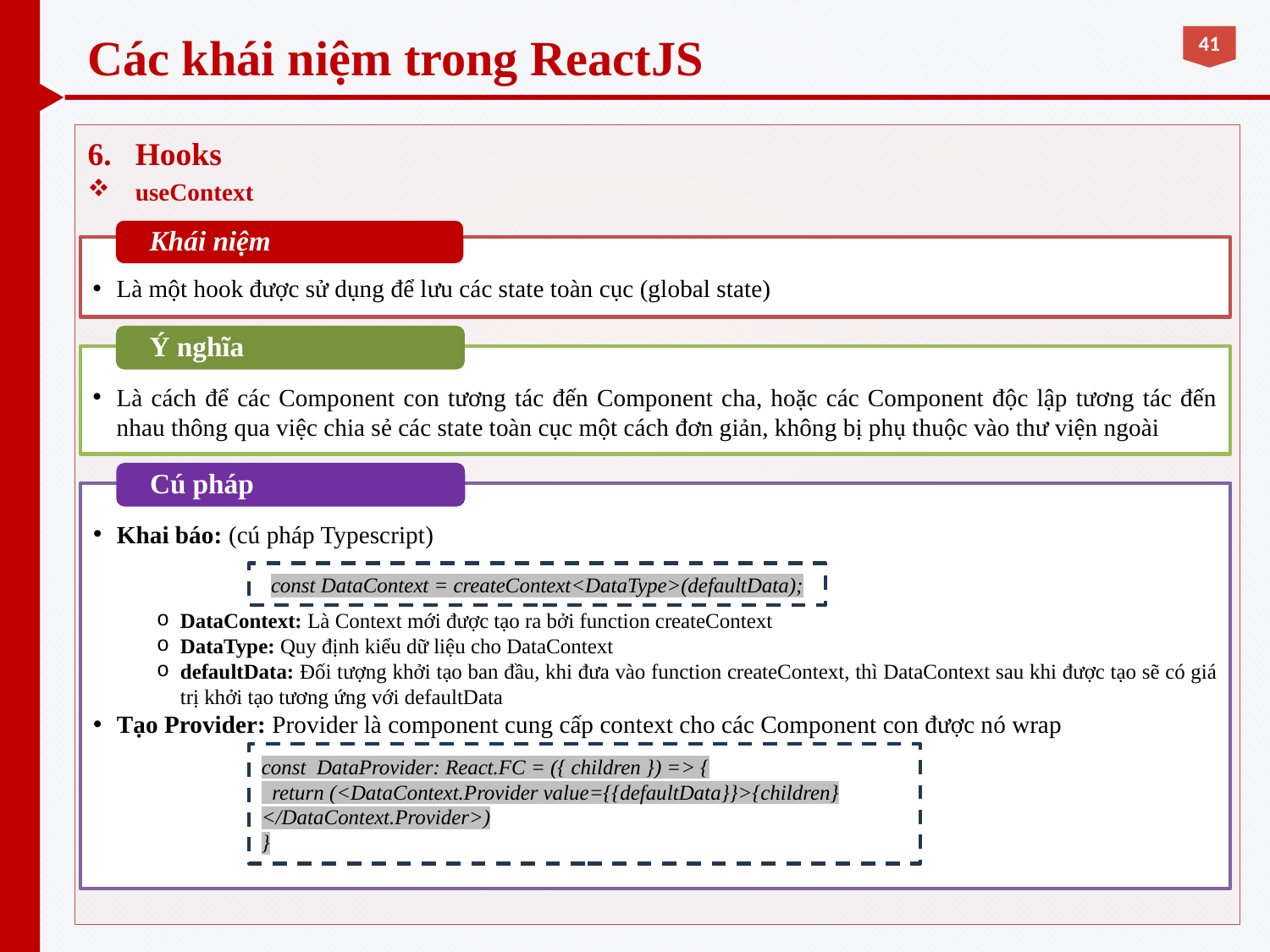

# Các khái niệm trong ReactJS
Hooks
useContext

Khái niệm

Là một hook được sử dụng để lưu các state toàn cục (global state)

Ý nghĩa

Là cách để các Component con tương tác đến Component cha, hoặc các Component độc lập tương tác đến nhau thông qua việc chia sẻ các state toàn cục một cách đơn giản, không bị phụ thuộc vào thư viện ngoài

Cú pháp

Khai báo: (cú pháp Typescript)

DataContext: Là Context mới được tạo ra bởi function createContext
DataType: Quy định kiểu dữ liệu cho DataContext
defaultData: Đối tượng khởi tạo ban đầu, khi đưa vào function createContext, thì DataContext sau khi được tạo sẽ có giá trị khởi tạo tương ứng với defaultData
Tạo Provider: Provider là component cung cấp context cho các Component con được nó wrap

const DataContext = createContext<DataType>(defaultData);
const  DataProvider: React.FC = ({ children }) => {
  return (<DataContext.Provider value={{defaultData}}>{children} </DataContext.Provider>)
}